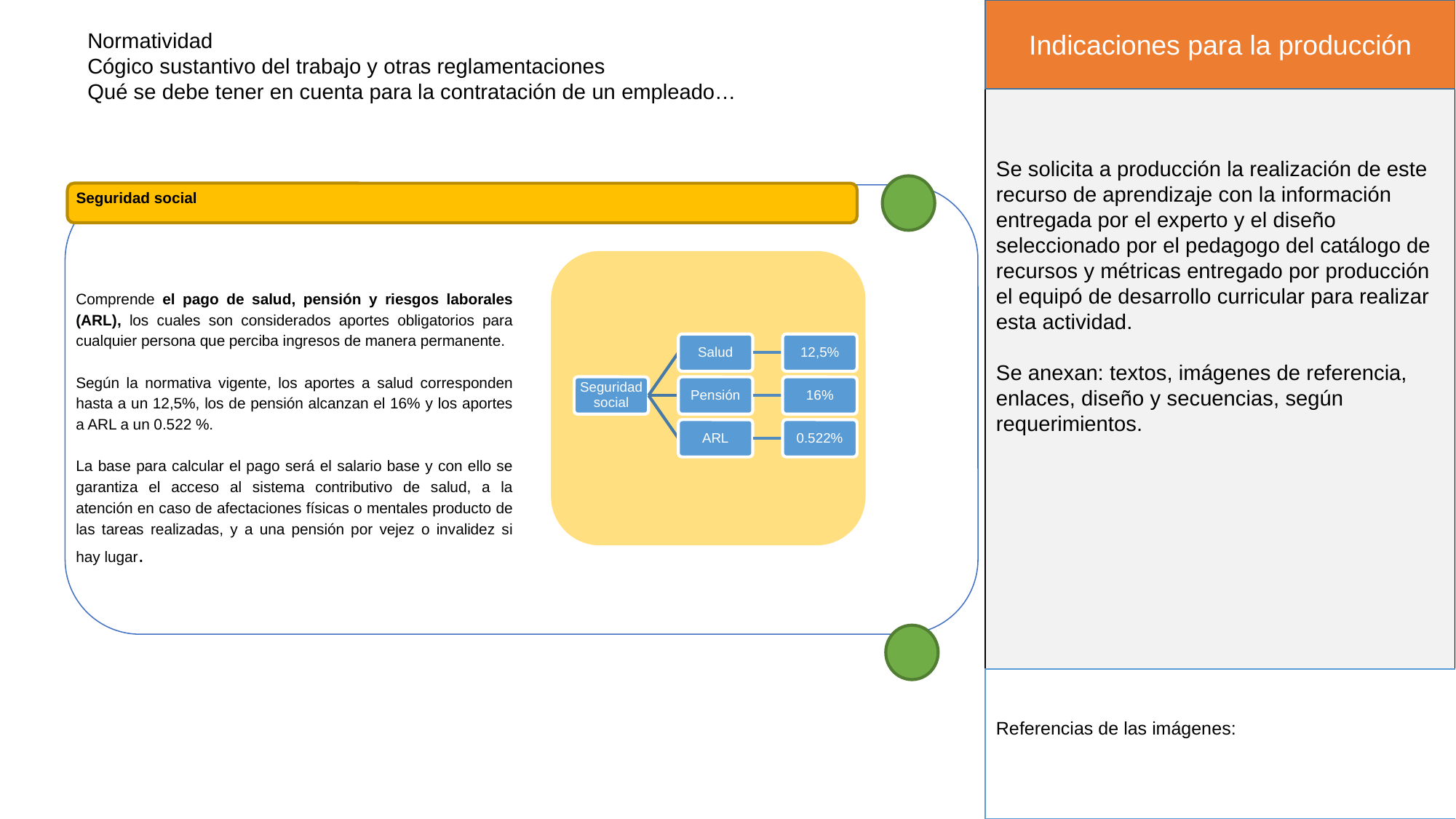

Indicaciones para la producción
Normatividad
Cógico sustantivo del trabajo y otras reglamentaciones
Qué se debe tener en cuenta para la contratación de un empleado…
Se solicita a producción la realización de este recurso de aprendizaje con la información entregada por el experto y el diseño seleccionado por el pedagogo del catálogo de recursos y métricas entregado por producción el equipó de desarrollo curricular para realizar esta actividad.

Se anexan: textos, imágenes de referencia, enlaces, diseño y secuencias, según requerimientos.

Seguridad social

Comprende el pago de salud, pensión y riesgos laborales (ARL), los cuales son considerados aportes obligatorios para cualquier persona que perciba ingresos de manera permanente.

Según la normativa vigente, los aportes a salud corresponden hasta a un 12,5%, los de pensión alcanzan el 16% y los aportes a ARL a un 0.522 %.

La base para calcular el pago será el salario base y con ello se garantiza el acceso al sistema contributivo de salud, a la atención en caso de afectaciones físicas o mentales producto de las tareas realizadas, y a una pensión por vejez o invalidez si hay lugar.

Salud
12,5%

Seguridad social
Pensión
16%

ARL
0.522%

Referencias de las imágenes: